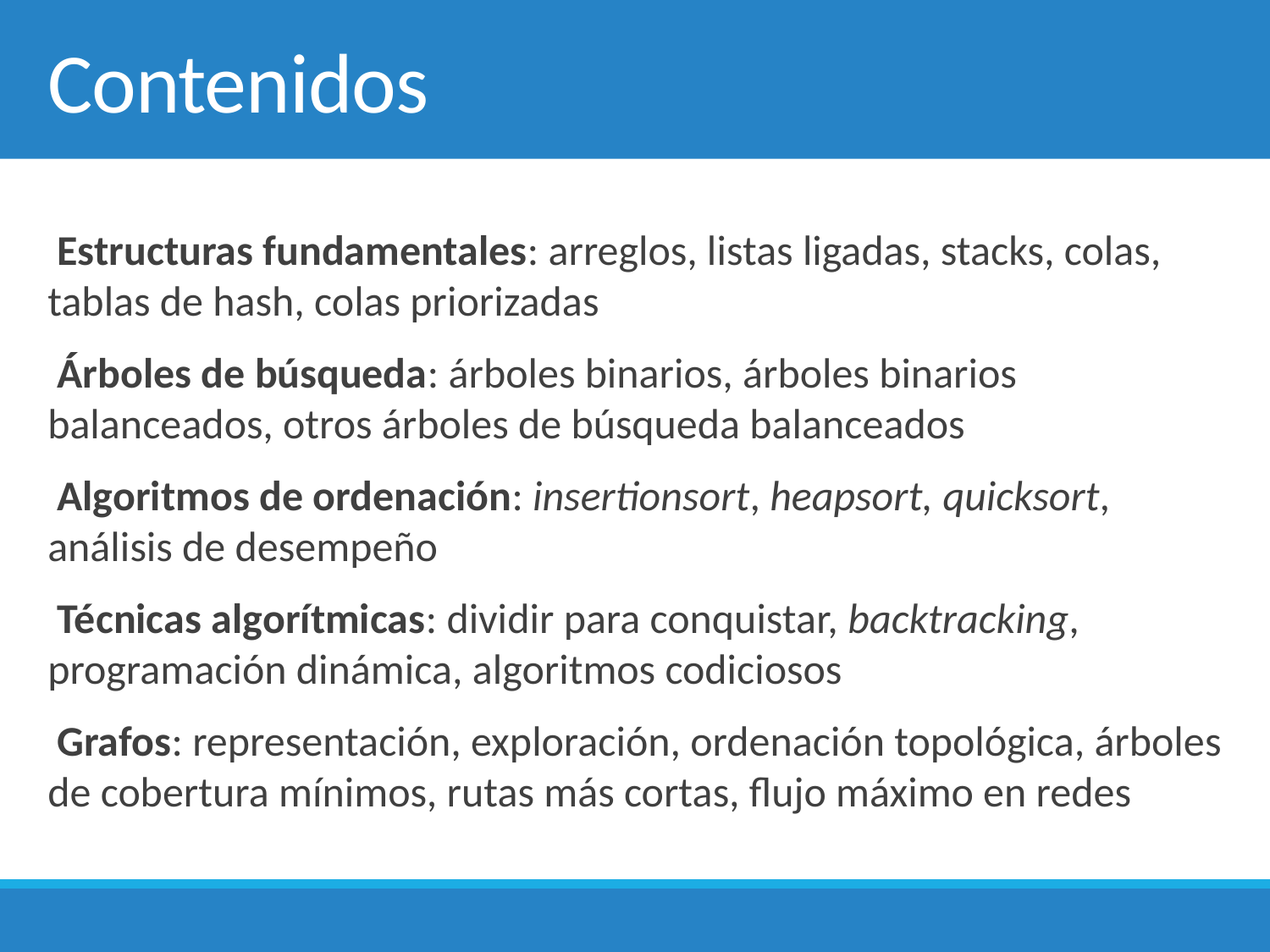

# Contenidos
Estructuras fundamentales: arreglos, listas ligadas, stacks, colas, tablas de hash, colas priorizadas
Árboles de búsqueda: árboles binarios, árboles binarios balanceados, otros árboles de búsqueda balanceados
Algoritmos de ordenación: insertionsort, heapsort, quicksort, análisis de desempeño
Técnicas algorítmicas: dividir para conquistar, backtracking, programación dinámica, algoritmos codiciosos
Grafos: representación, exploración, ordenación topológica, árboles de cobertura mínimos, rutas más cortas, flujo máximo en redes